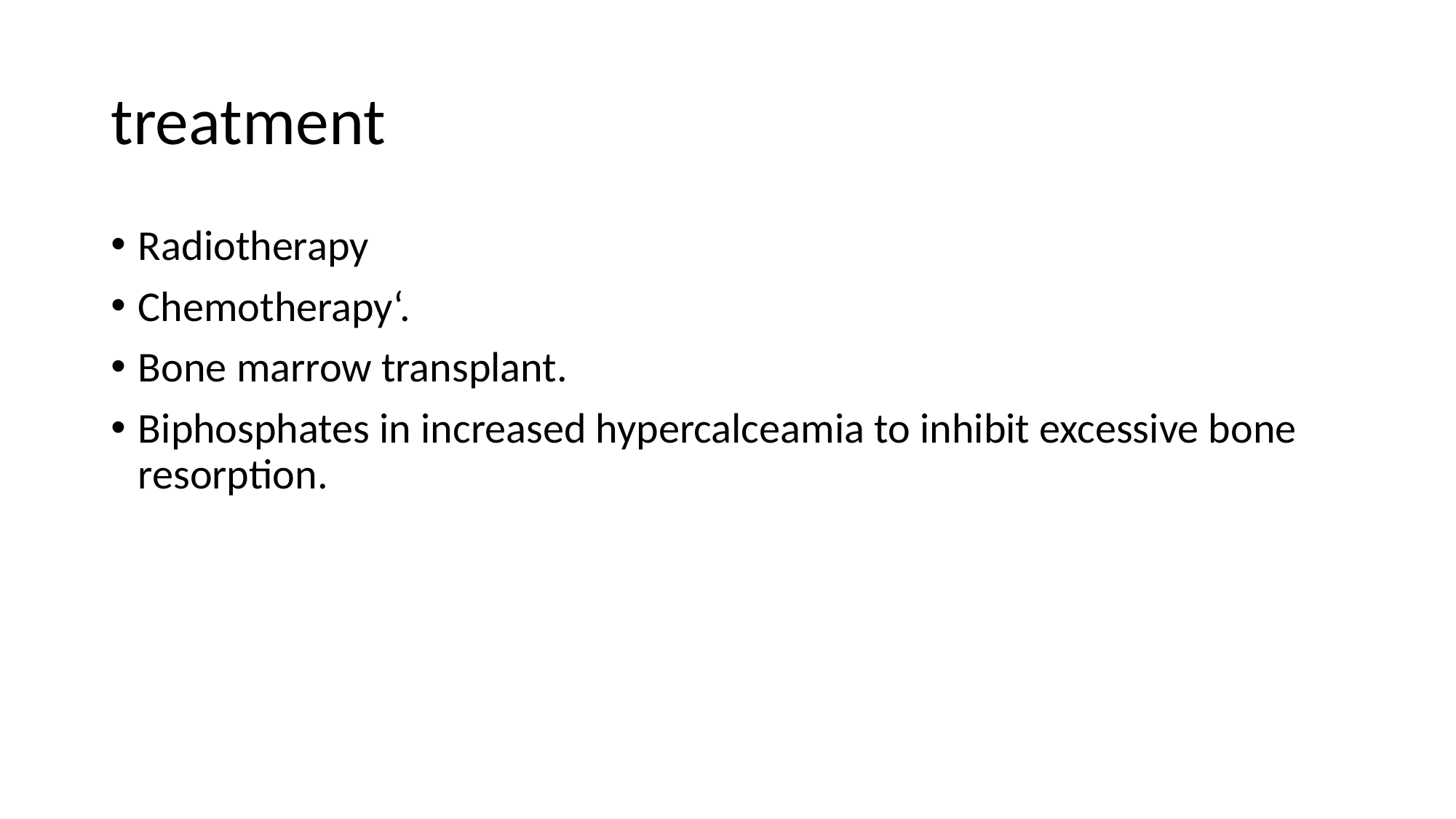

# treatment
Radiotherapy
Chemotherapy‘.
Bone marrow transplant.
Biphosphates in increased hypercalceamia to inhibit excessive bone resorption.